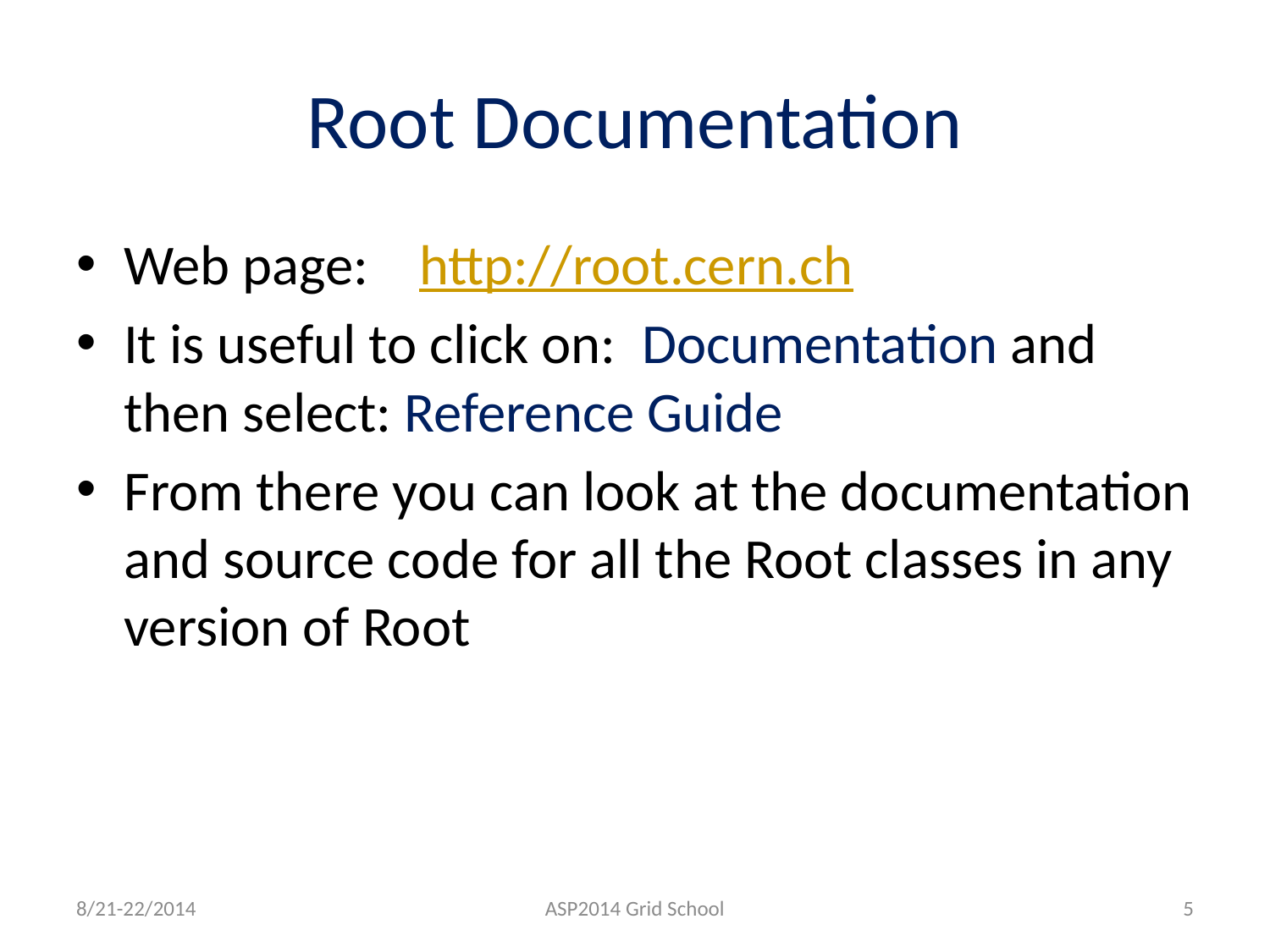

# Root Documentation
Web page:    http://root.cern.ch
It is useful to click on:  Documentation and then select: Reference Guide
From there you can look at the documentation and source code for all the Root classes in any version of Root
8/21-22/2014
ASP2014 Grid School
5